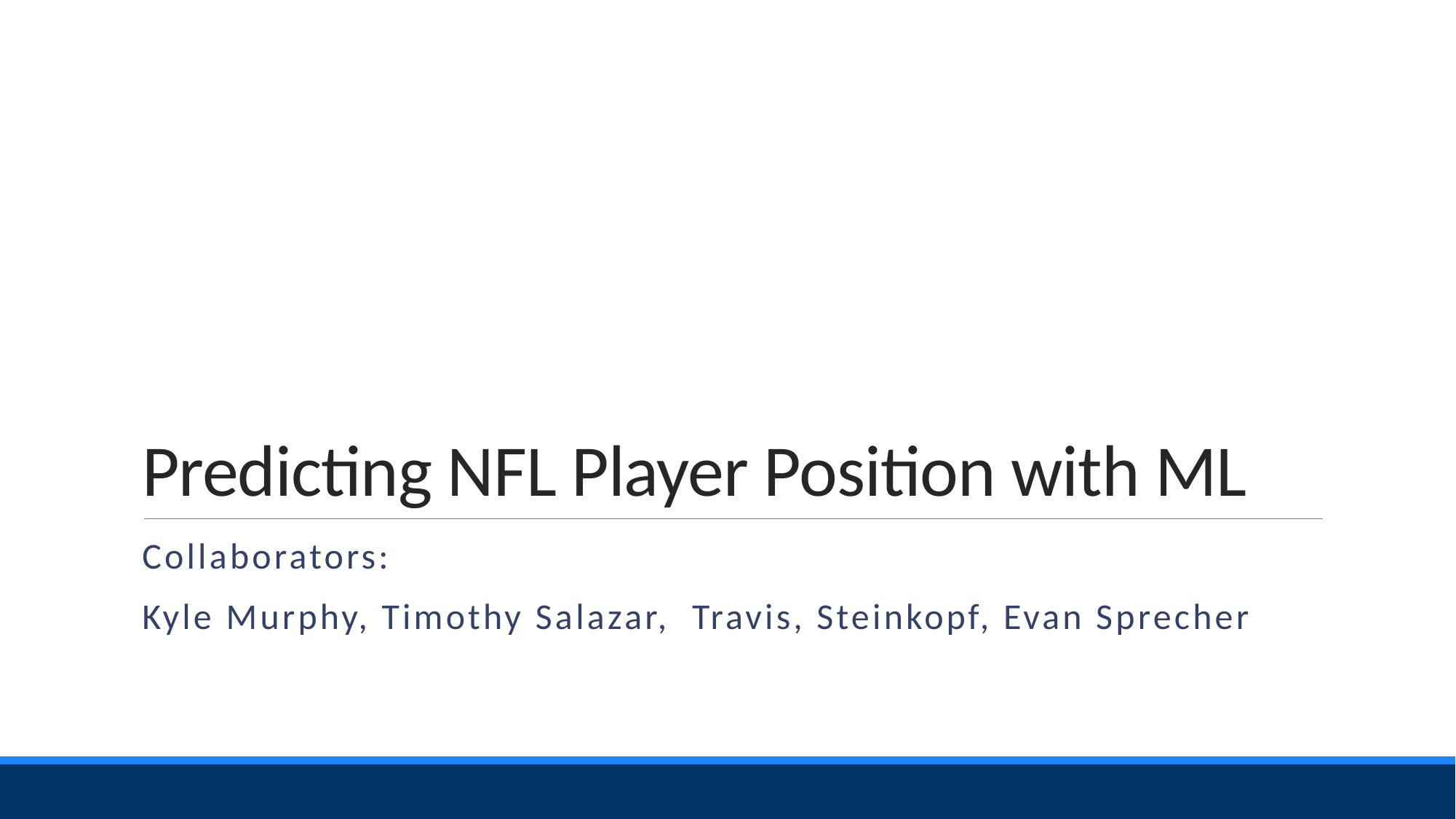

# Predicting NFL Player Position with ML
Collaborators:
Kyle Murphy, Timothy Salazar,  Travis, Steinkopf, Evan Sprecher